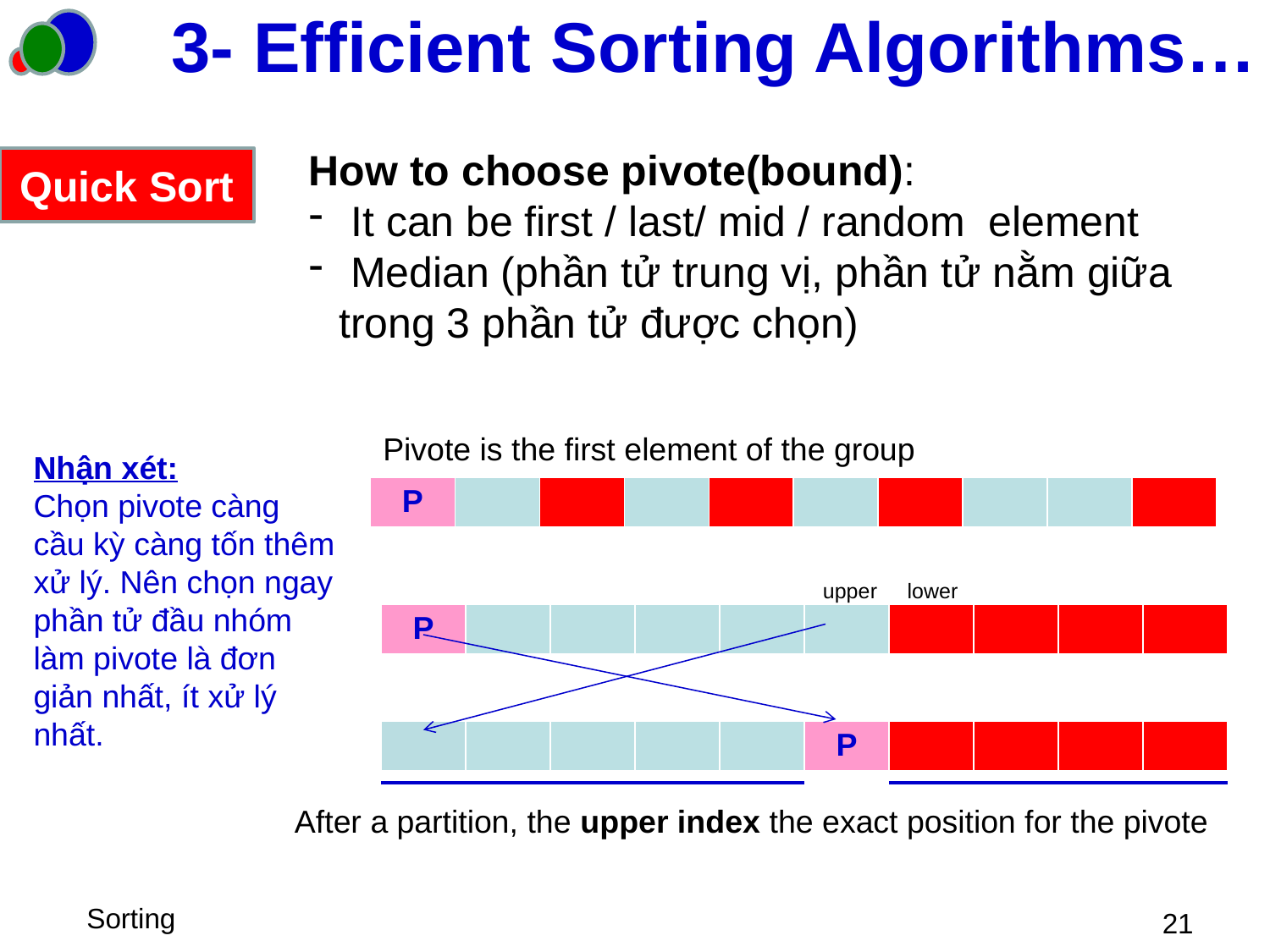

# 3- Efficient Sorting Algorithms…
How to choose pivote(bound):
 It can be first / last/ mid / random  element
 Median (phần tử trung vị, phần tử nằm giữa trong 3 phần tử được chọn)
Quick Sort
Pivote is the first element of the group
Nhận xét:
Chọn pivote càng cầu kỳ càng tốn thêm xử lý. Nên chọn ngay phần tử đầu nhóm làm pivote là đơn giản nhất, ít xử lý nhất.
| P |  |  |  |  |  |  |  |  |  |
| --- | --- | --- | --- | --- | --- | --- | --- | --- | --- |
 upper
 lower
| P |  |  |  |  |  |  |  |  |  |
| --- | --- | --- | --- | --- | --- | --- | --- | --- | --- |
|  |  |  |  |  | P |  |  |  |  |
| --- | --- | --- | --- | --- | --- | --- | --- | --- | --- |
After a partition, the upper index the exact position for the pivote
 21